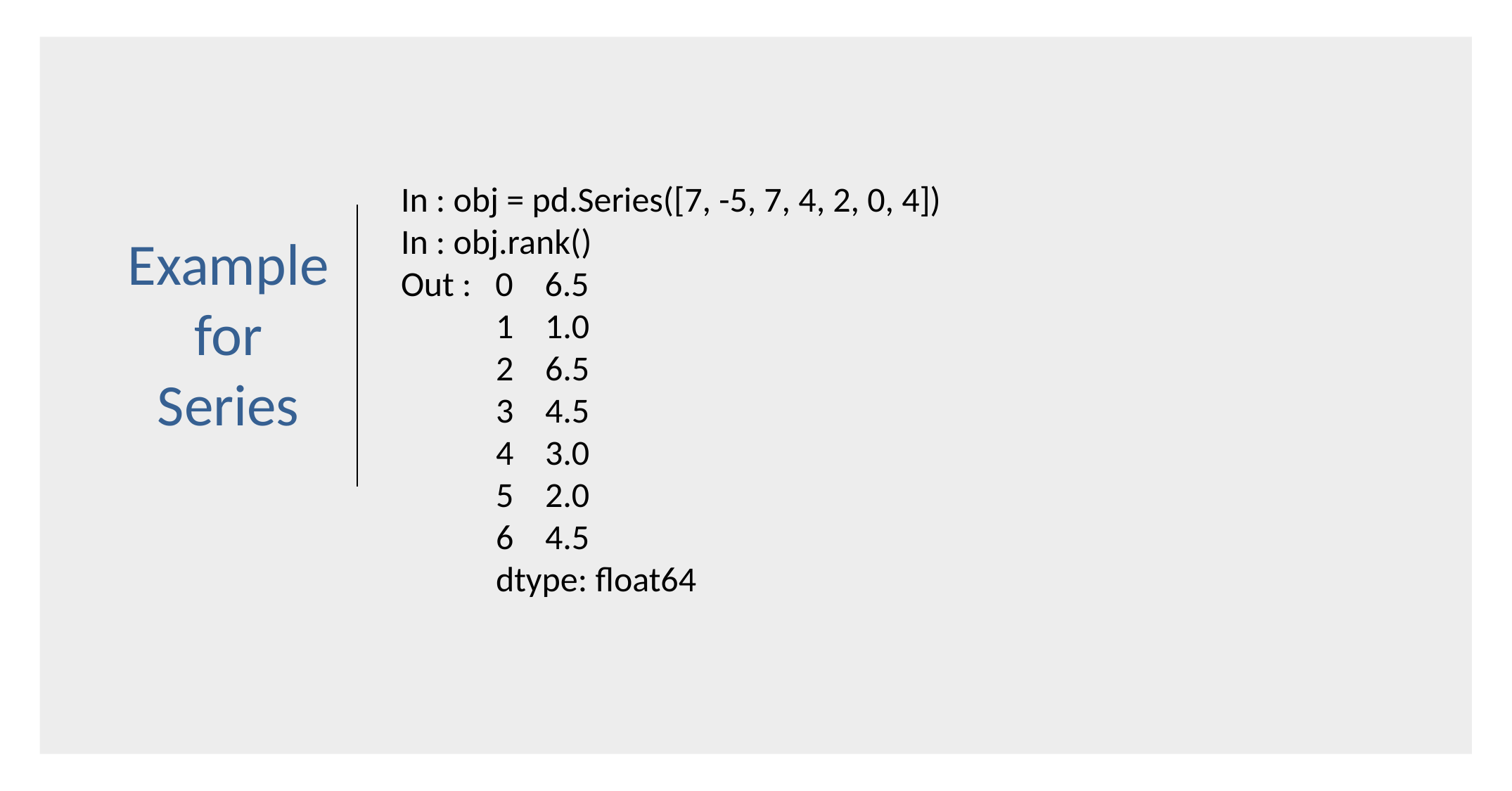

In : obj = pd.Series([7, -5, 7, 4, 2, 0, 4])
In : obj.rank()
Out :   0    6.5
            1    1.0
            2    6.5
            3    4.5
            4    3.0
            5    2.0
            6    4.5
            dtype: float64
Example for Series